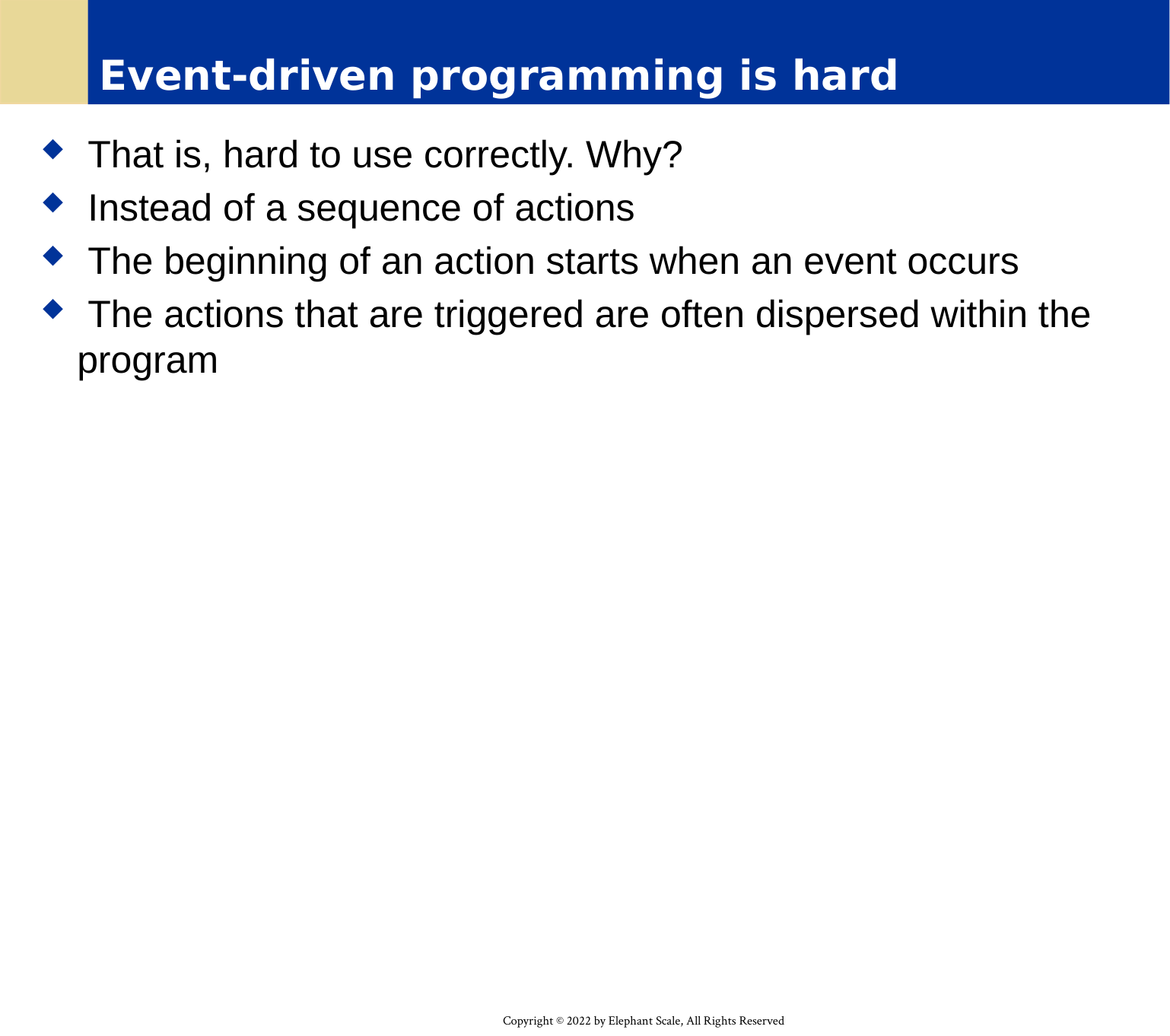

# Event-driven programming is hard
 That is, hard to use correctly. Why?
 Instead of a sequence of actions
 The beginning of an action starts when an event occurs
 The actions that are triggered are often dispersed within the program
Copyright © 2022 by Elephant Scale, All Rights Reserved